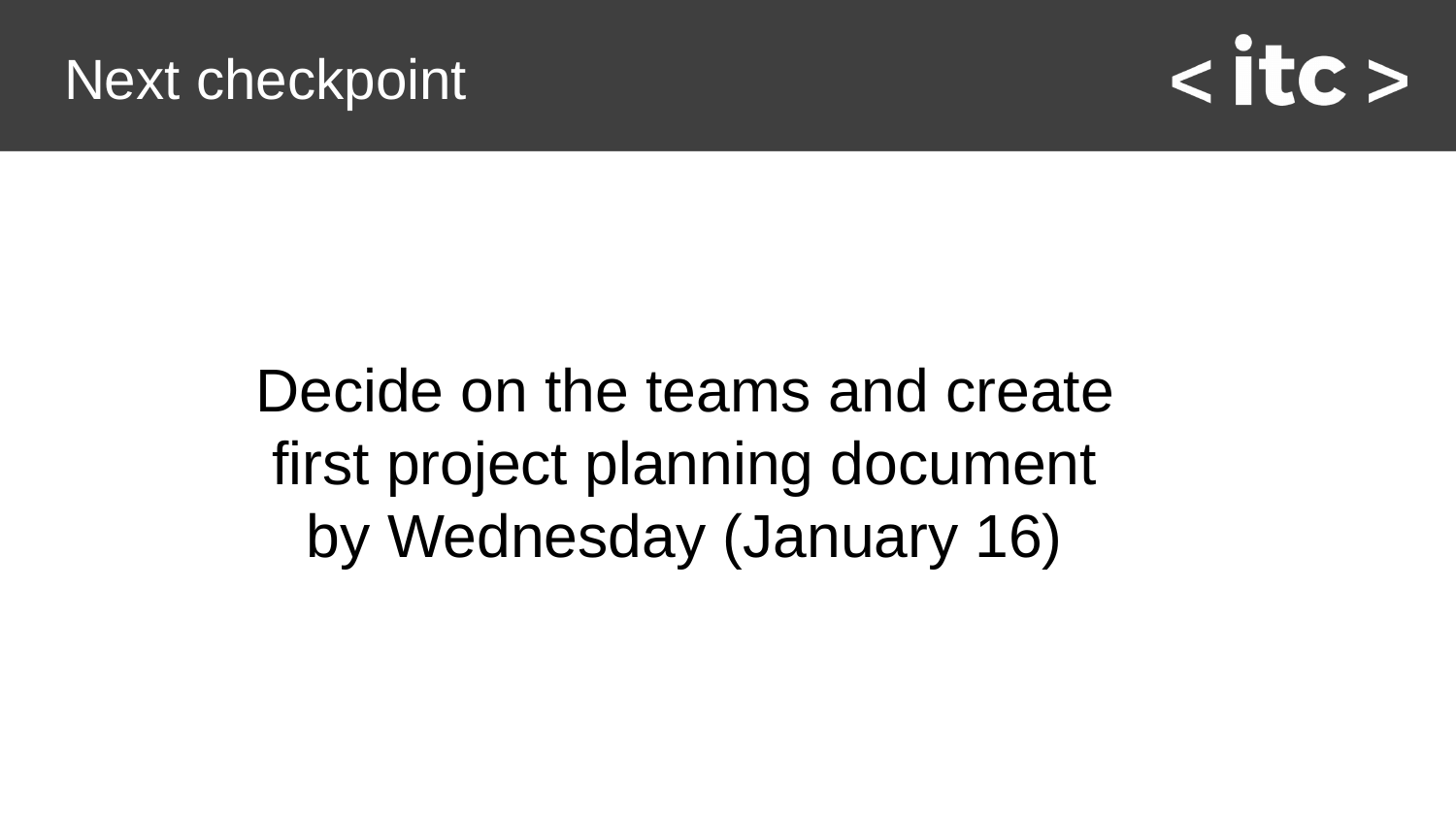

Next checkpoint
Decide on the teams and create first project planning document by Wednesday (January 16)